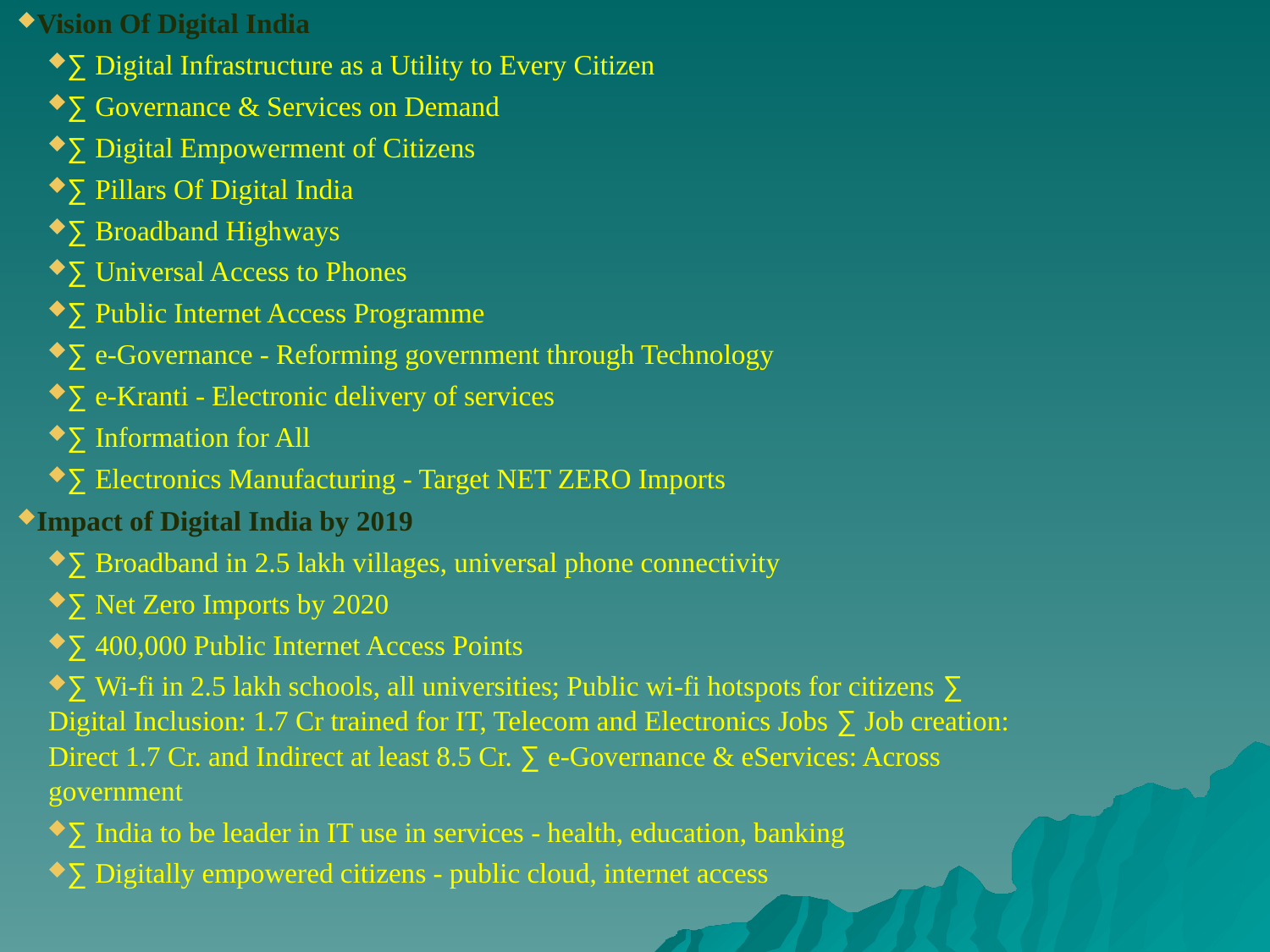

# Vision Of Digital India
∑ Digital Infrastructure as a Utility to Every Citizen
∑ Governance & Services on Demand
∑ Digital Empowerment of Citizens
∑ Pillars Of Digital India
∑ Broadband Highways
∑ Universal Access to Phones
∑ Public Internet Access Programme
∑ e-Governance - Reforming government through Technology
∑ e-Kranti - Electronic delivery of services
∑ Information for All
∑ Electronics Manufacturing - Target NET ZERO Imports
Impact of Digital India by 2019
∑ Broadband in 2.5 lakh villages, universal phone connectivity
∑ Net Zero Imports by 2020
∑ 400,000 Public Internet Access Points
∑ Wi-fi in 2.5 lakh schools, all universities; Public wi-fi hotspots for citizens ∑ Digital Inclusion: 1.7 Cr trained for IT, Telecom and Electronics Jobs ∑ Job creation: Direct 1.7 Cr. and Indirect at least 8.5 Cr. ∑ e-Governance & eServices: Across government
∑ India to be leader in IT use in services - health, education, banking
∑ Digitally empowered citizens - public cloud, internet access